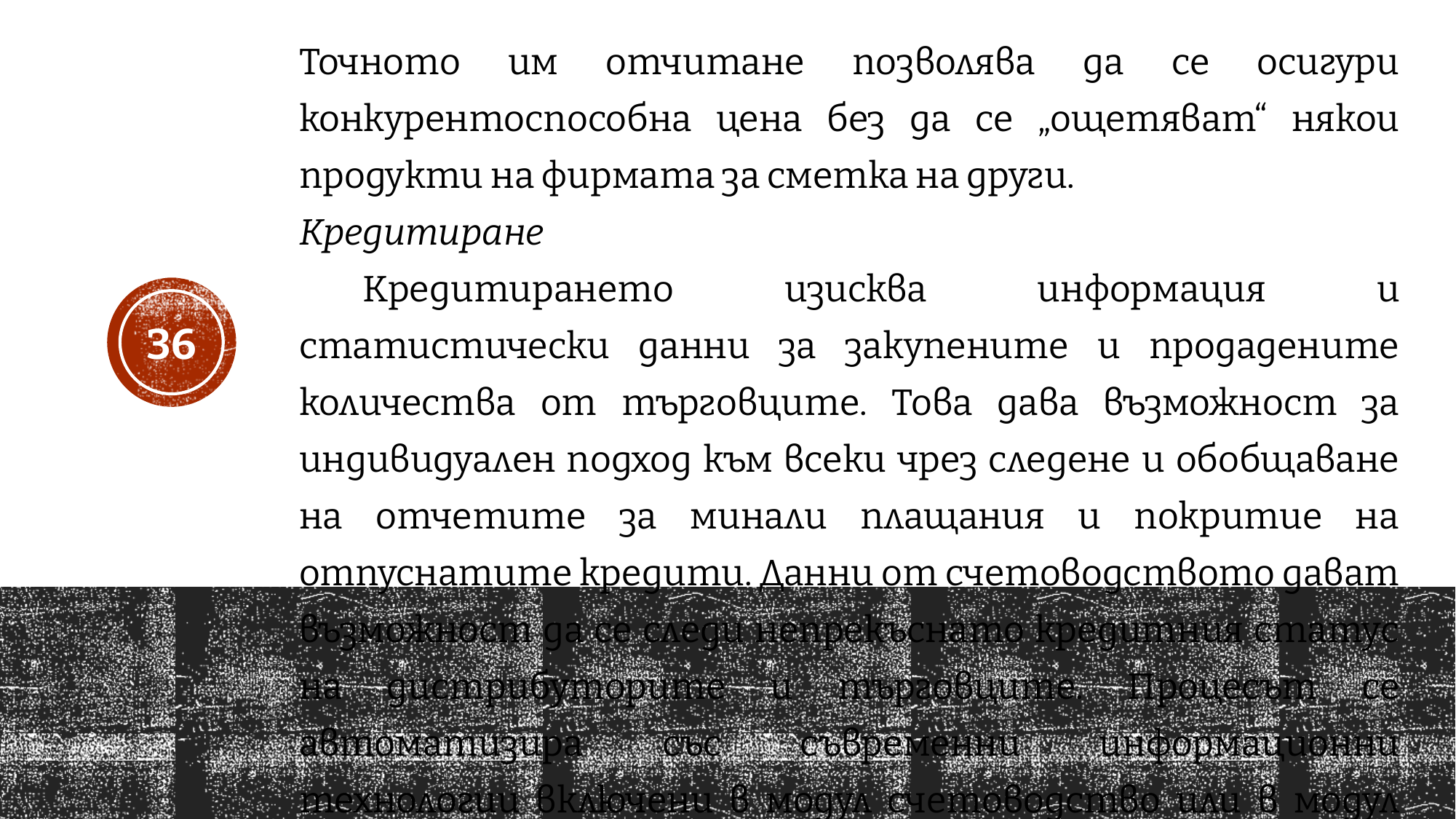

Точното им отчитане позволява да се осигури конкурентоспособна цена без да се „ощетяват“ някои продукти на фирмата за сметка на други.
Кредитиране
Кредитирането изисква информация и статистически данни за закупените и продадените количества от търговците. Това дава възможност за индивидуален подход към всеки чрез следене и обобщаване на отчетите за минали плащания и покритие на отпуснатите кредити. Данни от счетоводството дават възможност да се следи непрекъснато кредитния статус на дистрибуторите и търговците. Процесът се автоматизира със съвременни информационни технологии включени в модул счетоводство или в модул маркетинг.
36